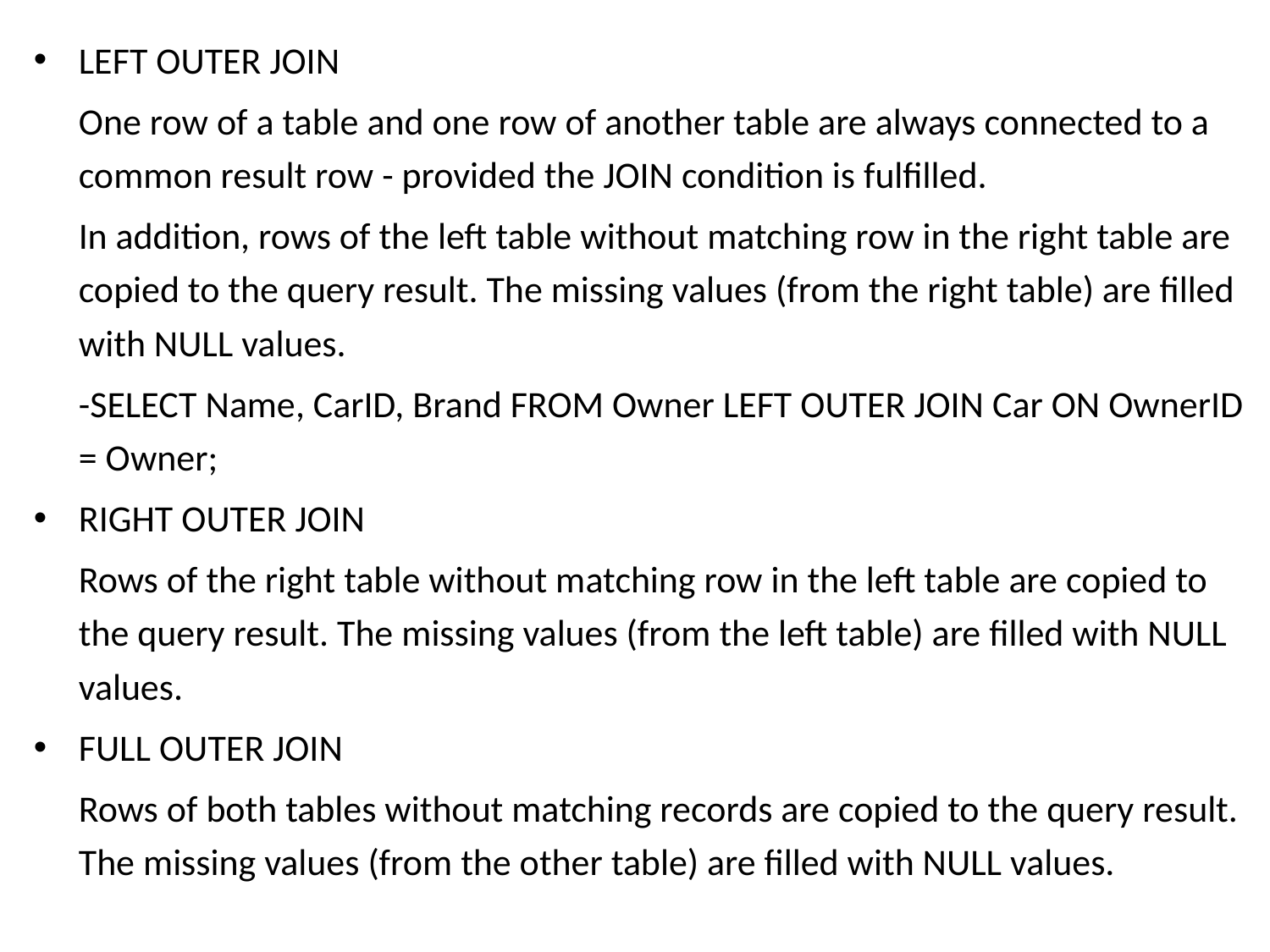

LEFT OUTER JOIN
	One row of a table and one row of another table are always connected to a common result row - provided the JOIN condition is fulfilled.
	In addition, rows of the left table without matching row in the right table are copied to the query result. The missing values (from the right table) are filled with NULL values.
	-SELECT Name, CarID, Brand FROM Owner LEFT OUTER JOIN Car ON OwnerID = Owner;
RIGHT OUTER JOIN
	Rows of the right table without matching row in the left table are copied to the query result. The missing values (from the left table) are filled with NULL values.
FULL OUTER JOIN
	Rows of both tables without matching records are copied to the query result. The missing values (from the other table) are filled with NULL values.